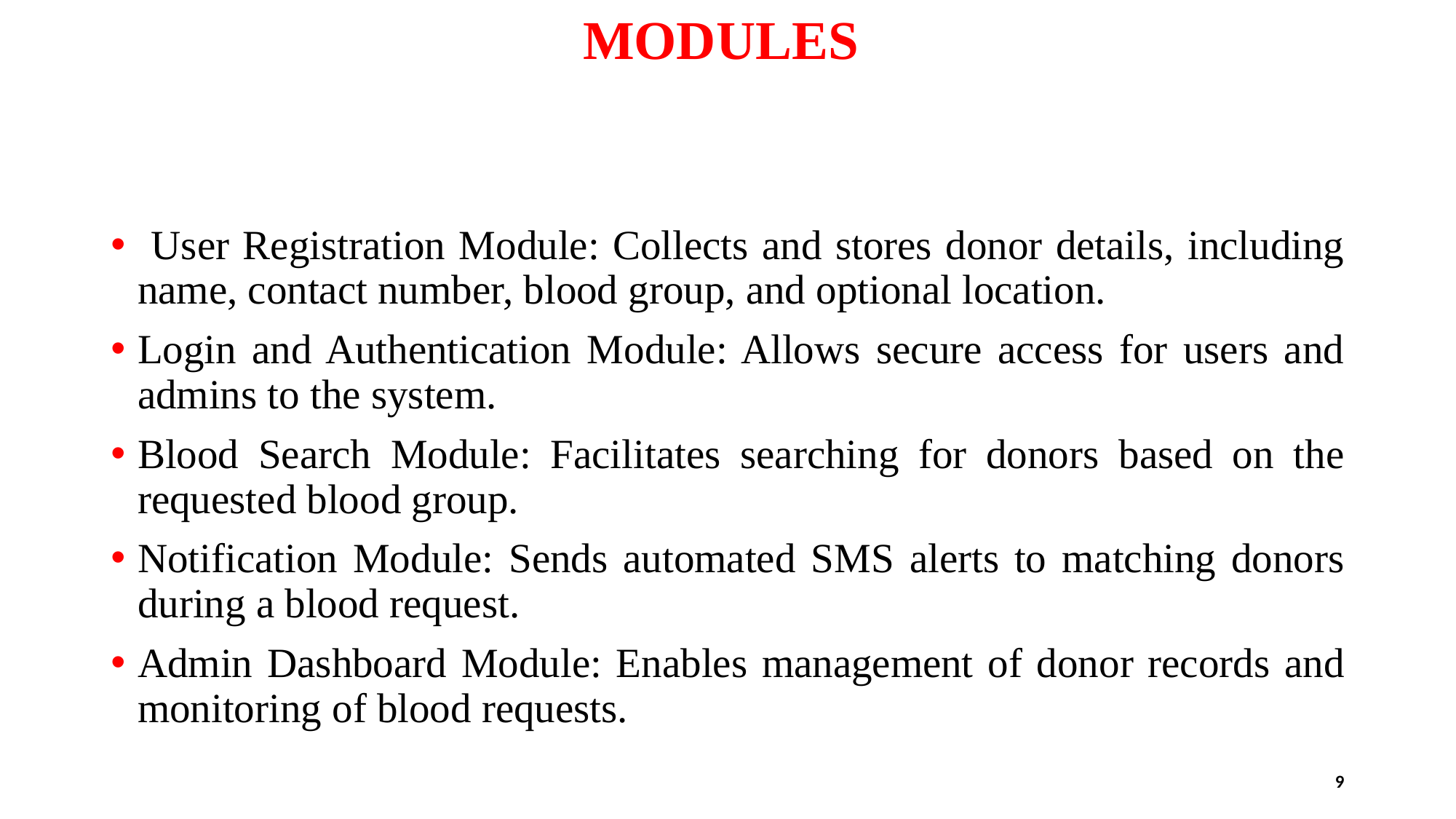

# MODULES
 User Registration Module: Collects and stores donor details, including name, contact number, blood group, and optional location.
Login and Authentication Module: Allows secure access for users and admins to the system.
Blood Search Module: Facilitates searching for donors based on the requested blood group.
Notification Module: Sends automated SMS alerts to matching donors during a blood request.
Admin Dashboard Module: Enables management of donor records and monitoring of blood requests.

9